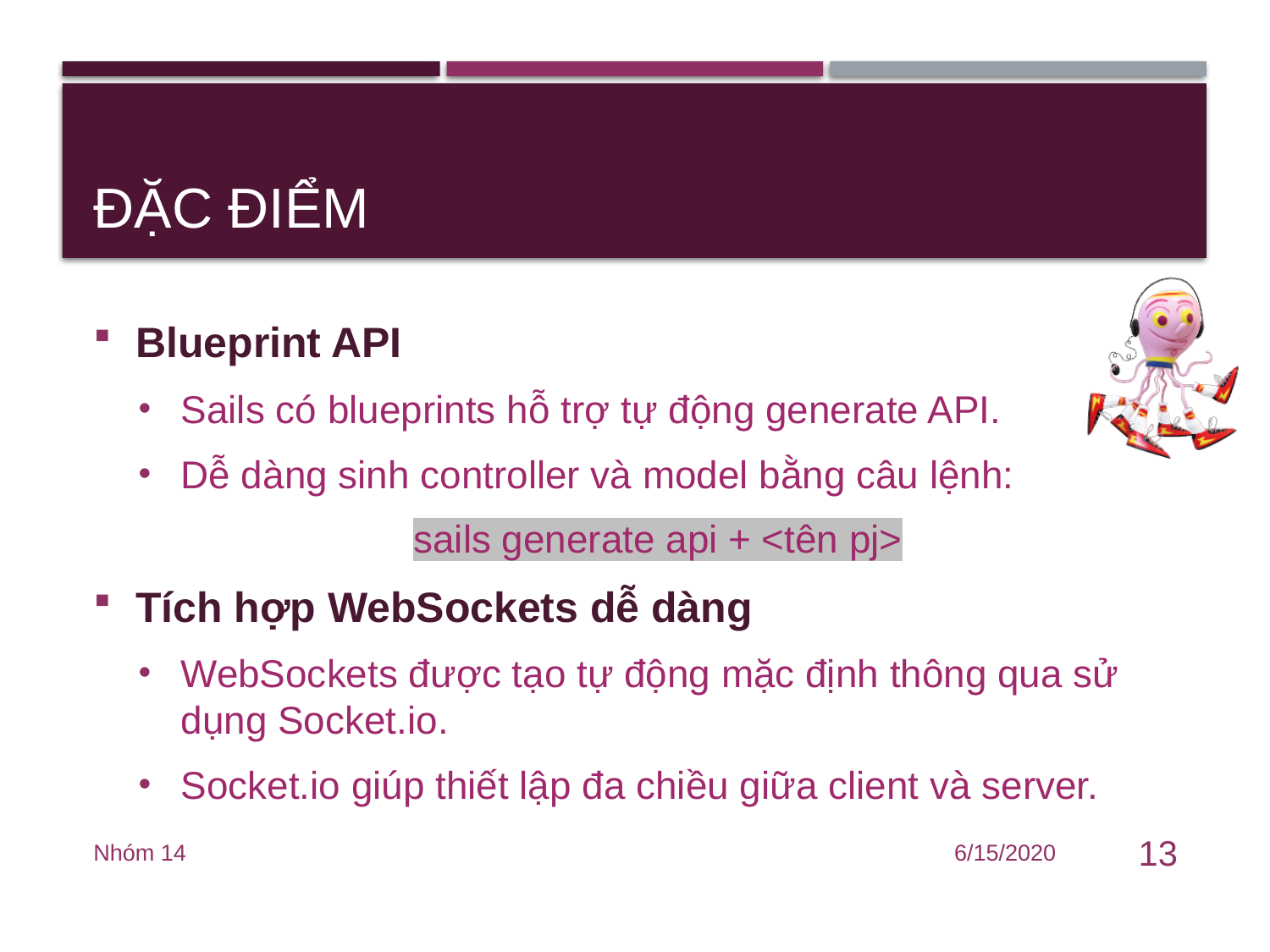

# Đặc điểm
Blueprint API
Sails có blueprints hỗ trợ tự động generate API.
Dễ dàng sinh controller và model bằng câu lệnh:
sails generate api + <tên pj>
Tích hợp WebSockets dễ dàng
WebSockets được tạo tự động mặc định thông qua sử dụng Socket.io.
Socket.io giúp thiết lập đa chiều giữa client và server.
Nhóm 14
6/15/2020
13